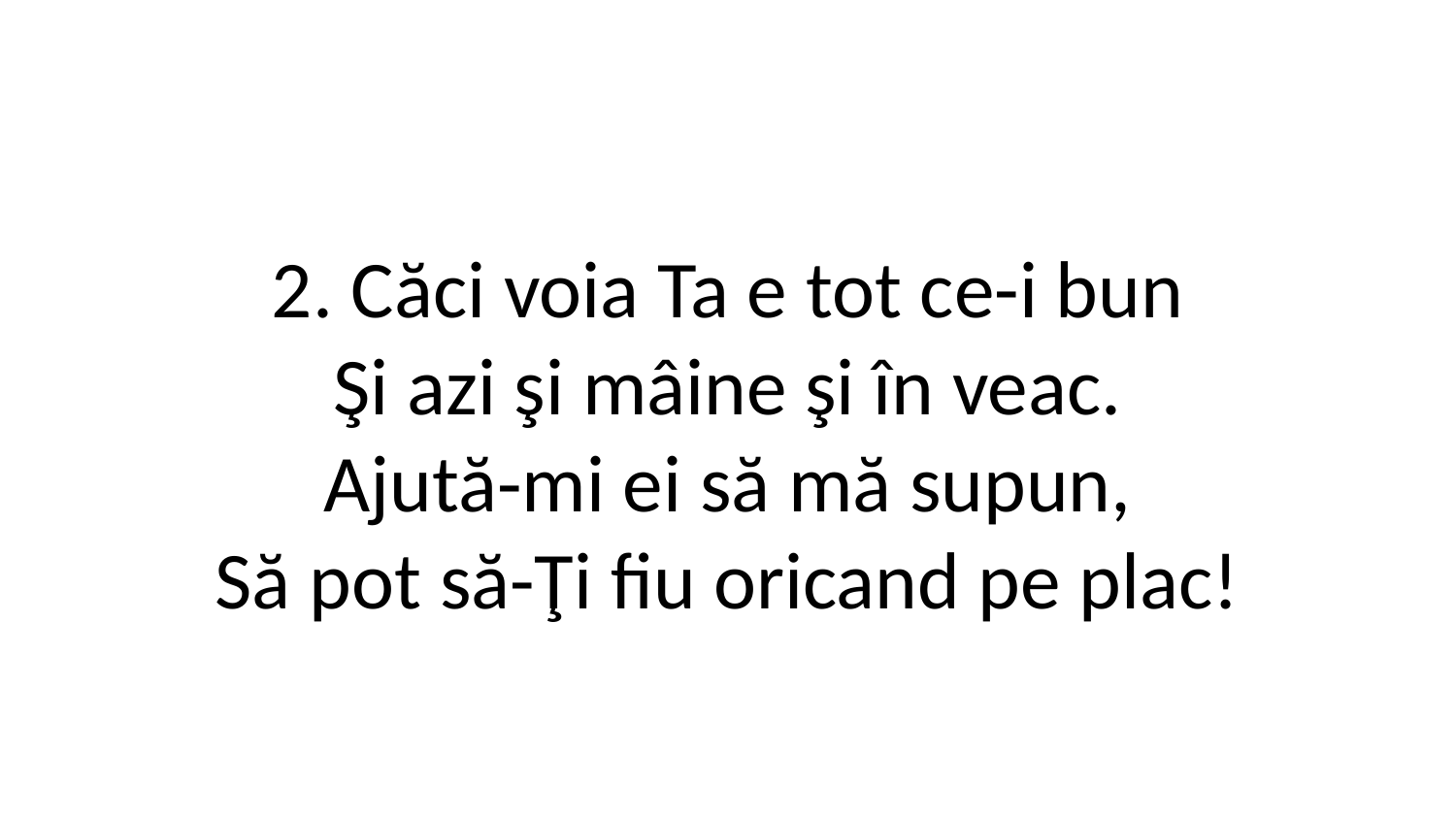

2. Căci voia Ta e tot ce-i bun
Şi azi şi mâine şi în veac.
Ajută-mi ei să mă supun,
Să pot să-Ţi fiu oricand pe plac!